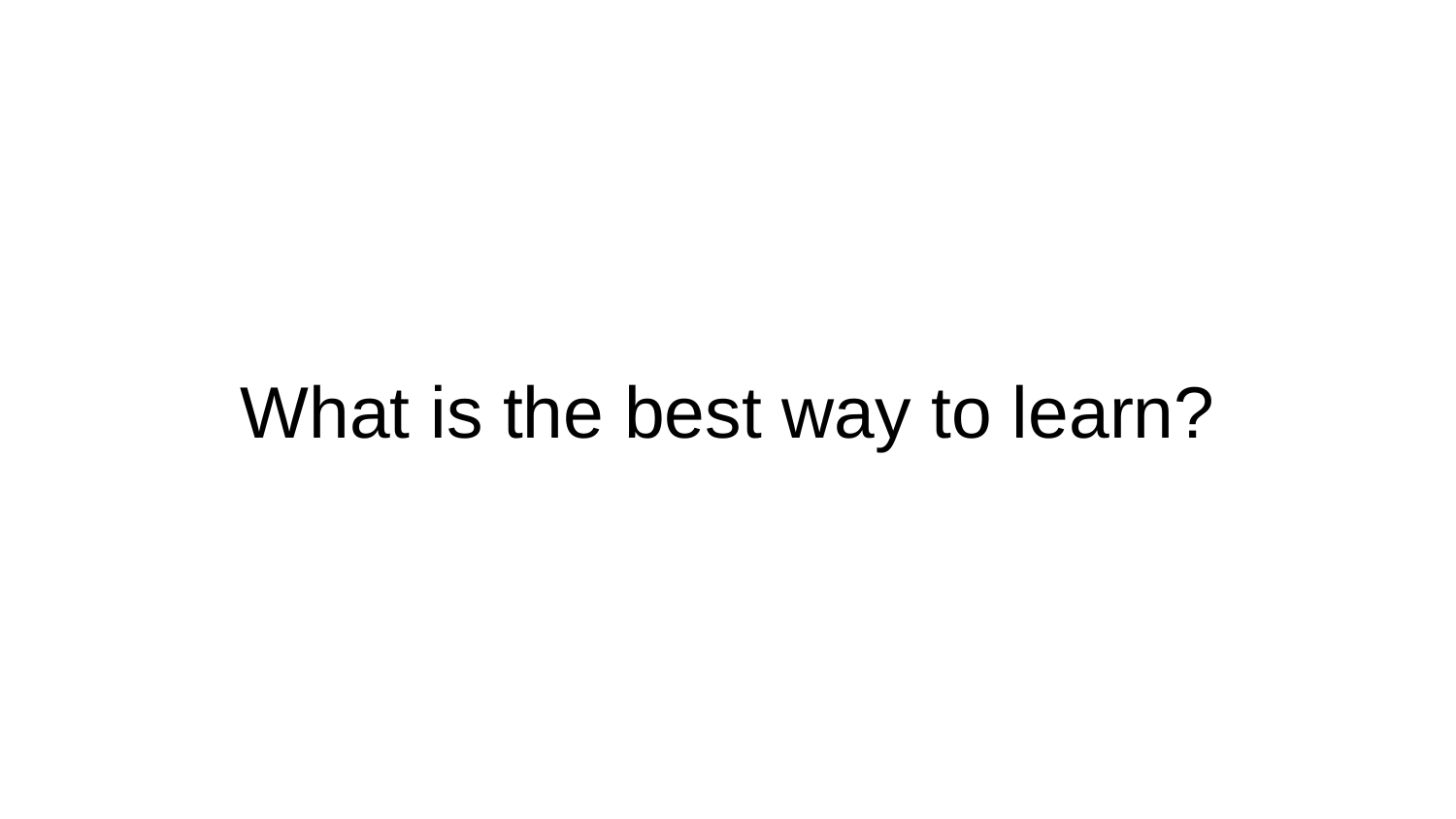

# What is the best way to learn?